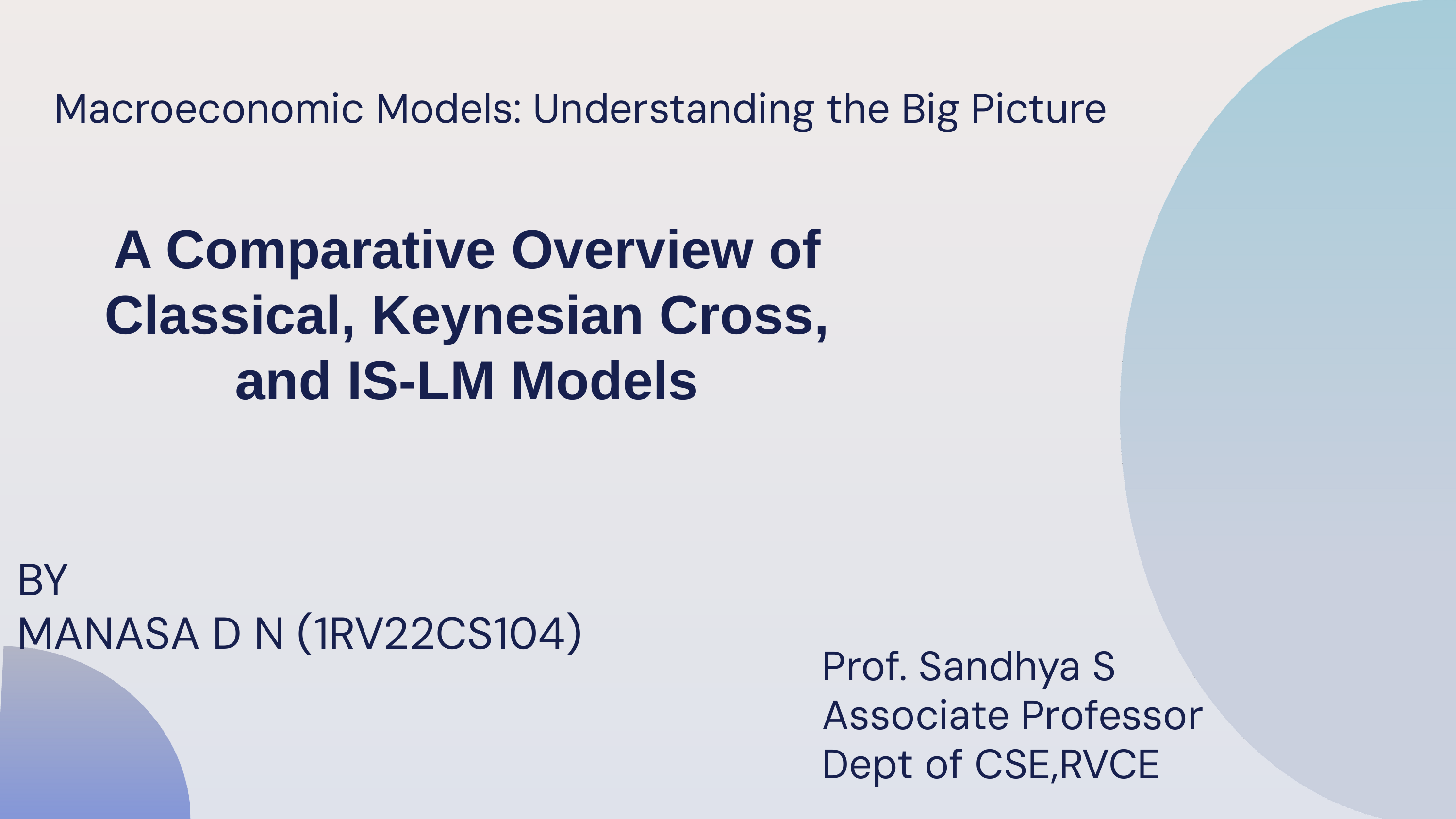

Macroeconomic Models: Understanding the Big Picture
A Comparative Overview of Classical, Keynesian Cross, and IS-LM Models
BY
MANASA D N (1RV22CS104)
Prof. Sandhya S
Associate Professor
Dept of CSE,RVCE